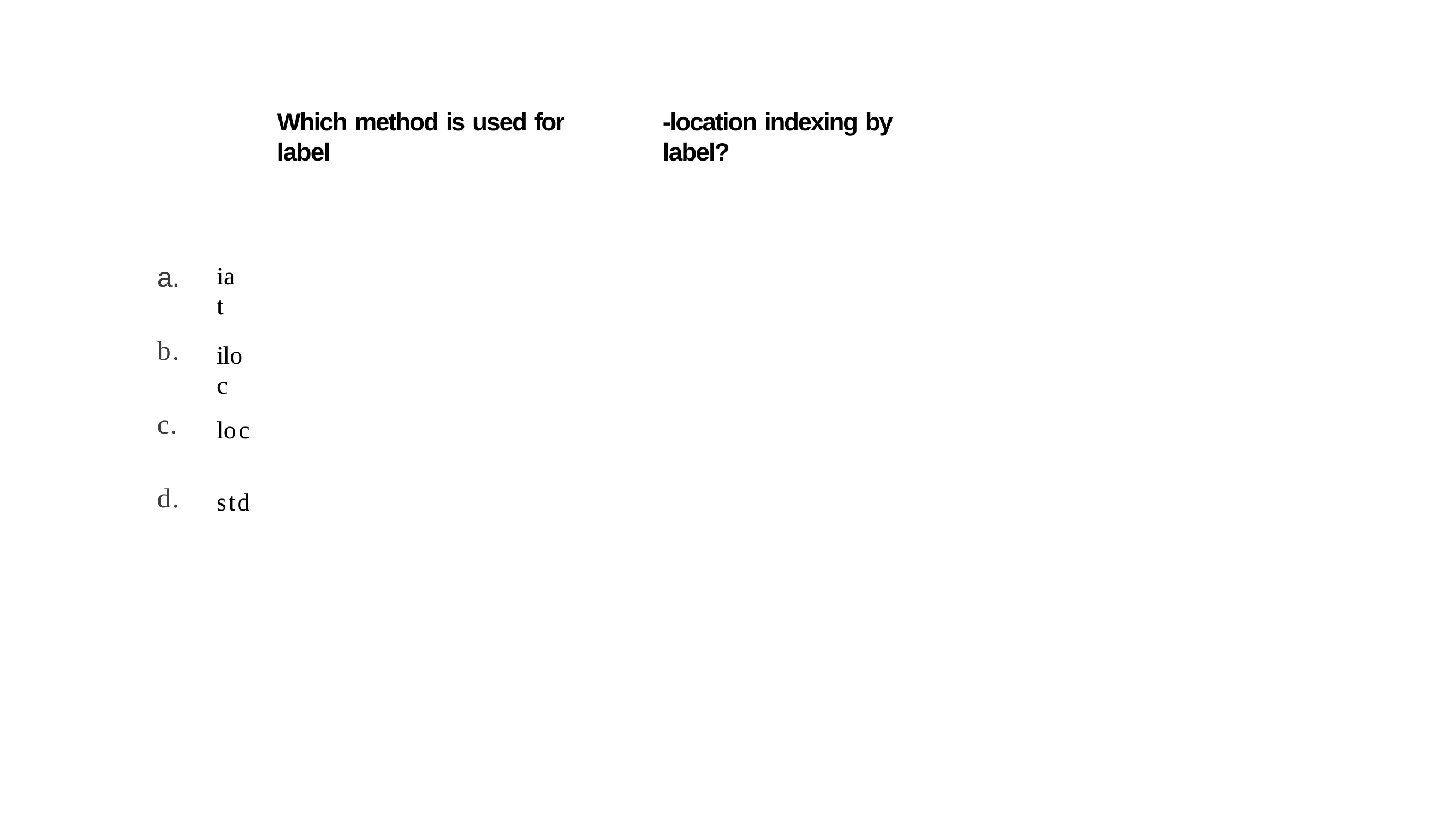

Which method is used for label
-location indexing by label?
a.
ia t
b.
ilo c
c.
loc
d.
std